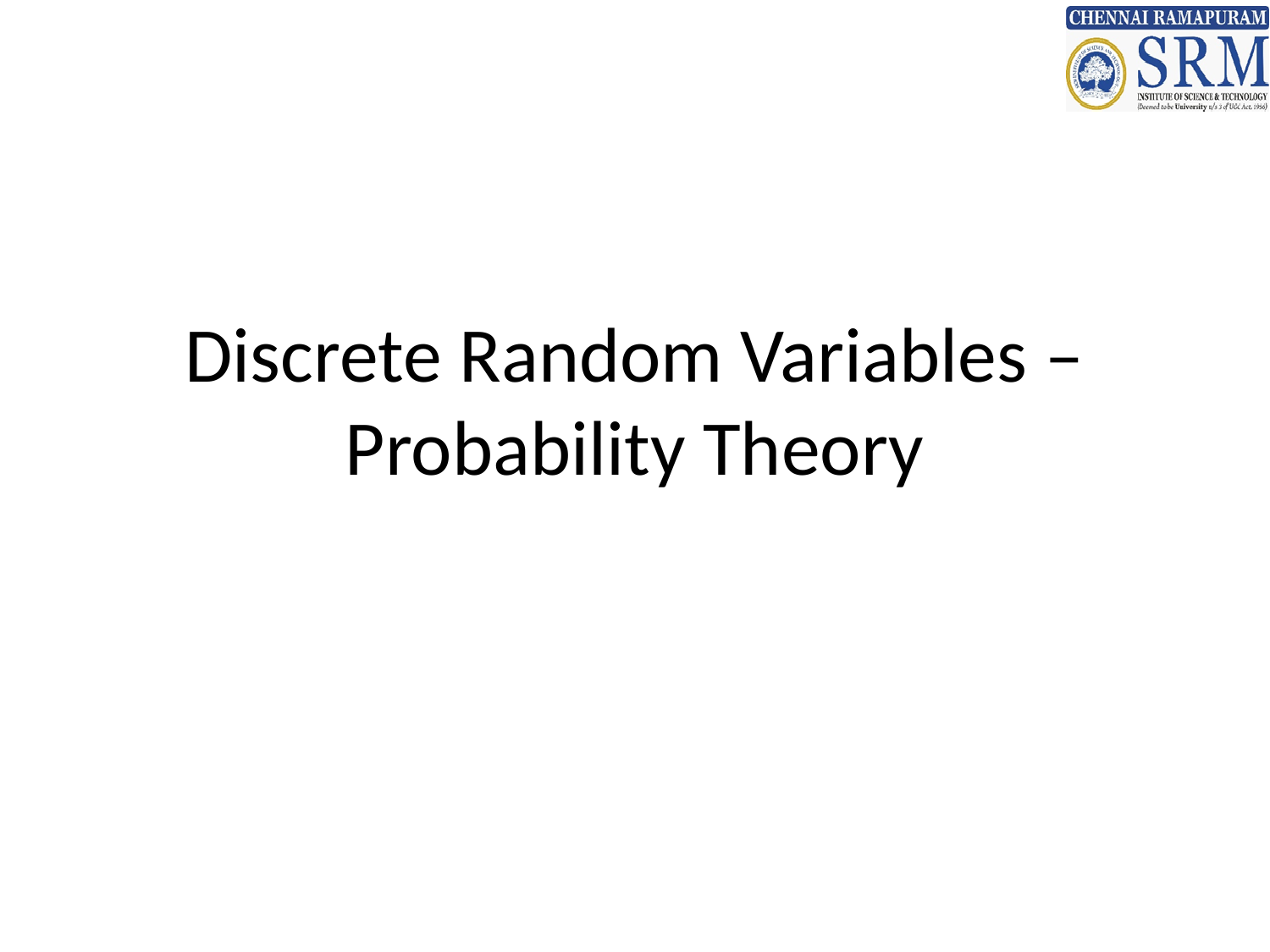

# Discrete Random Variables – Probability Theory